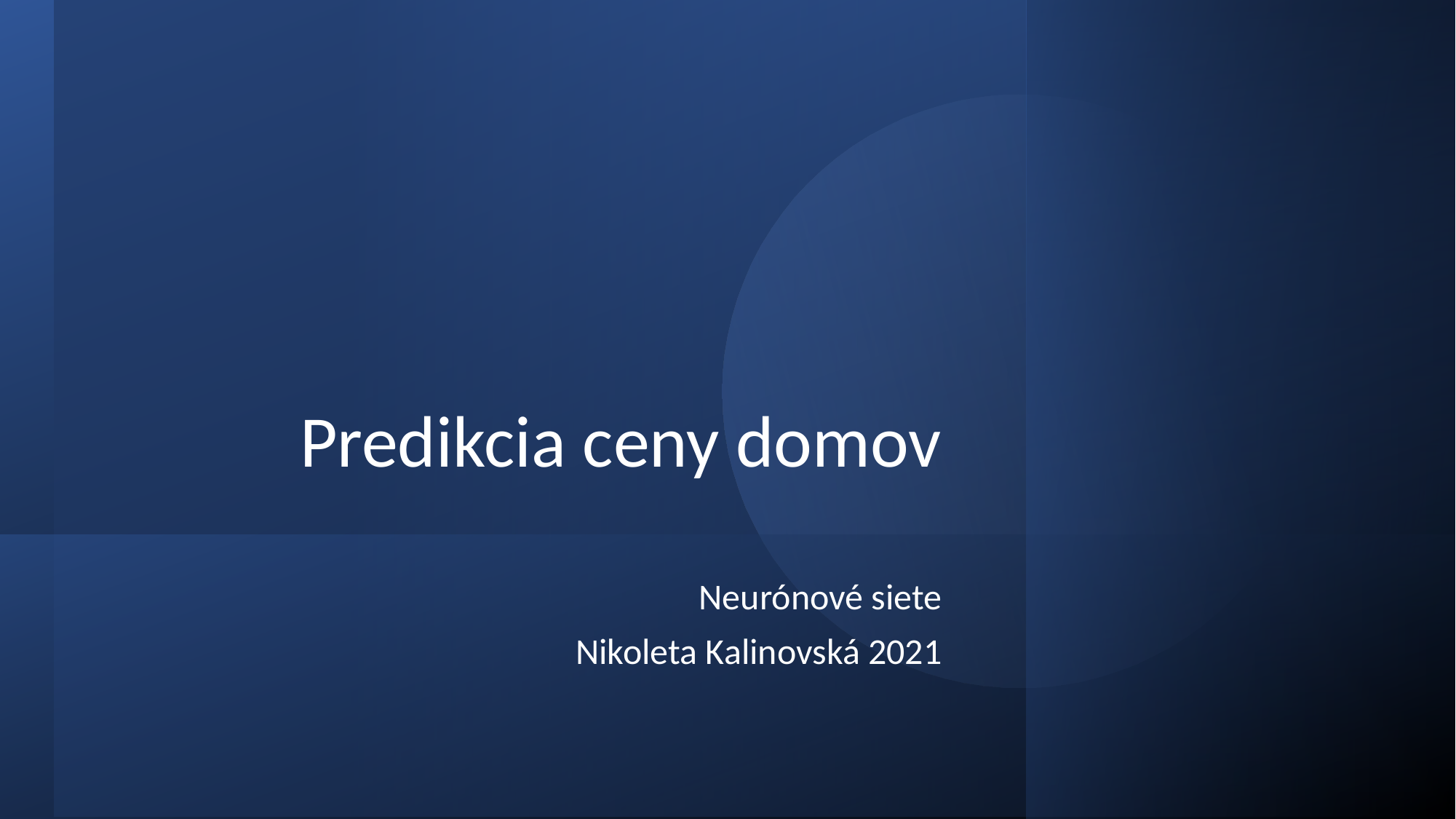

# Predikcia ceny domov

Neurónové siete
Nikoleta Kalinovská 2021